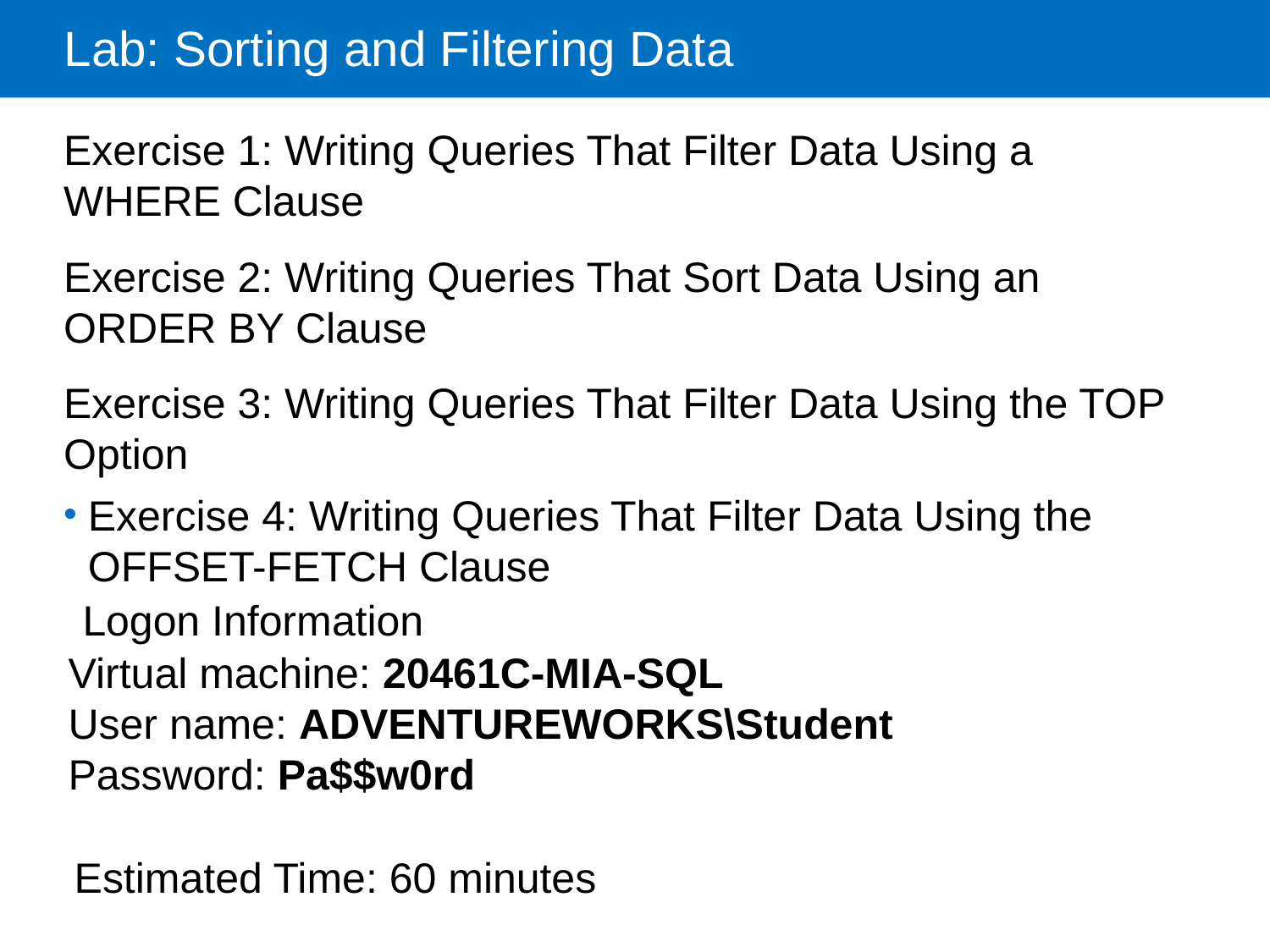

# Lab: Sorting and Filtering Data
Exercise 1: Writing Queries That Filter Data Using a WHERE Clause
Exercise 2: Writing Queries That Sort Data Using an ORDER BY Clause
Exercise 3: Writing Queries That Filter Data Using the TOP Option
Exercise 4: Writing Queries That Filter Data Using the OFFSET-FETCH Clause
Logon Information
Virtual machine: 20461C-MIA-SQL
User name: ADVENTUREWORKS\Student
Password: Pa$$w0rd
Estimated Time: 60 minutes